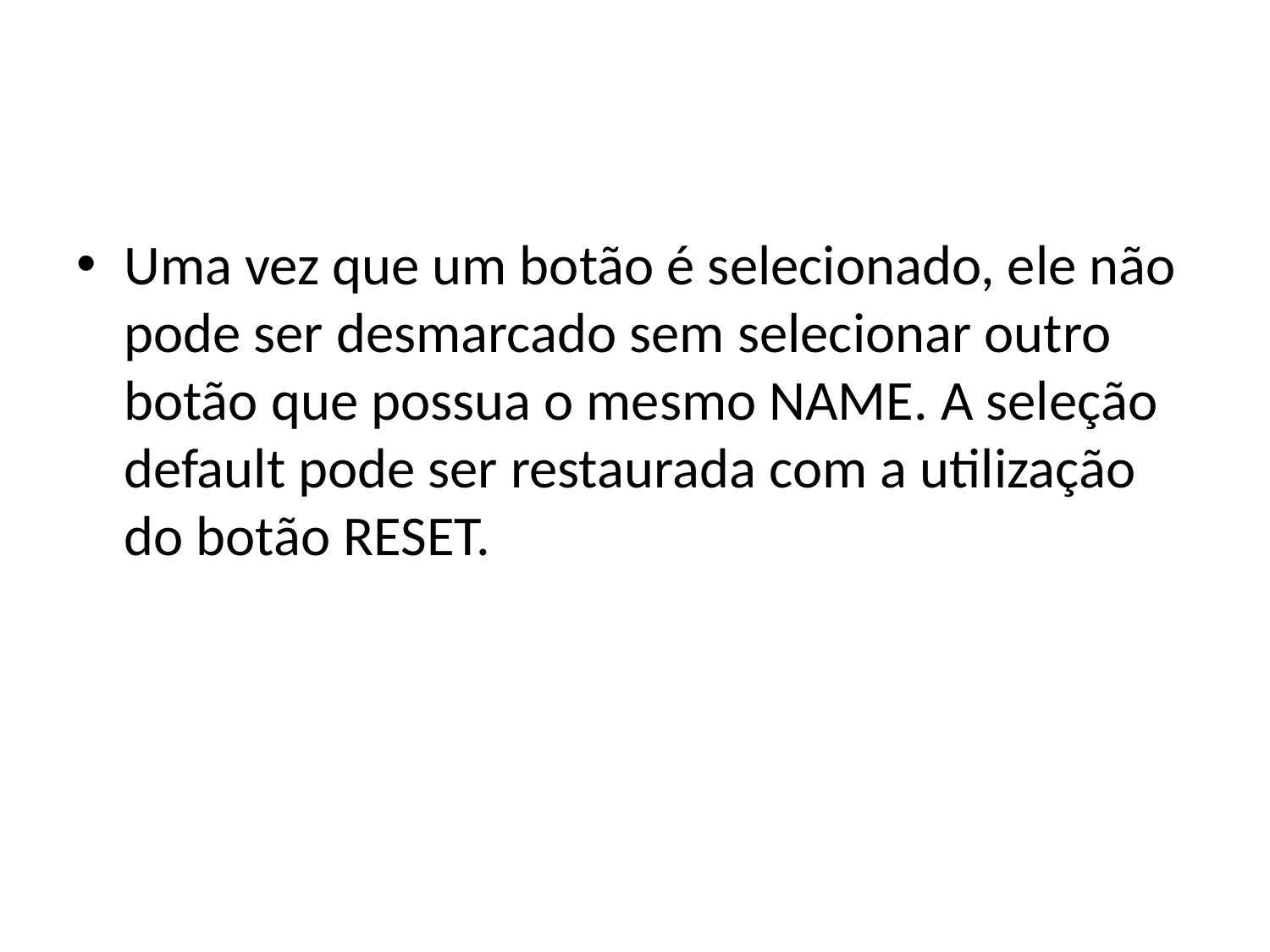

#
Uma vez que um botão é selecionado, ele não pode ser desmarcado sem selecionar outro botão que possua o mesmo NAME. A seleção default pode ser restaurada com a utilização do botão RESET.